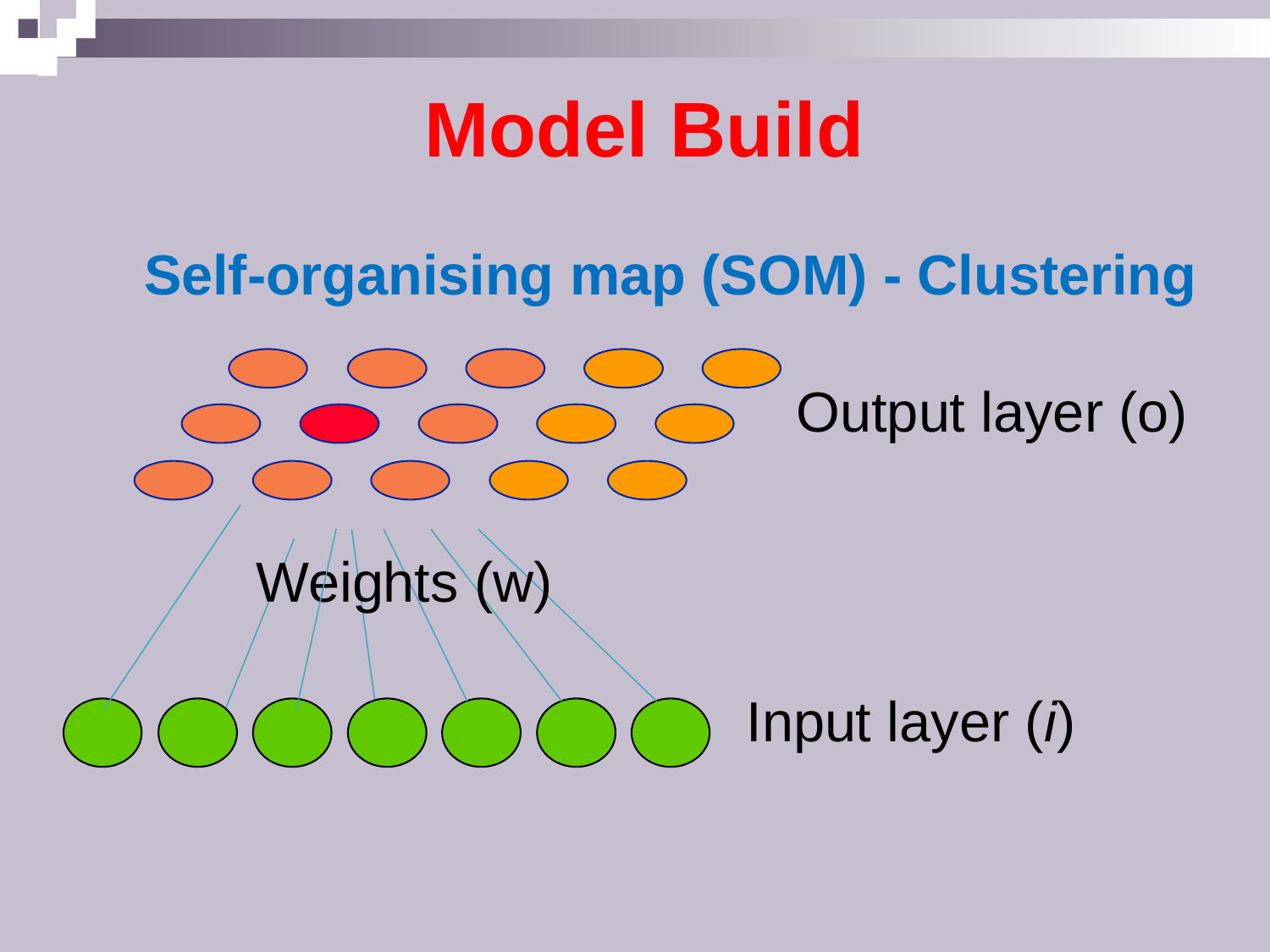

# Model Build

Self-organising map (SOM) - Clustering

Output layer (o)

Weights (w)

Input layer (i)